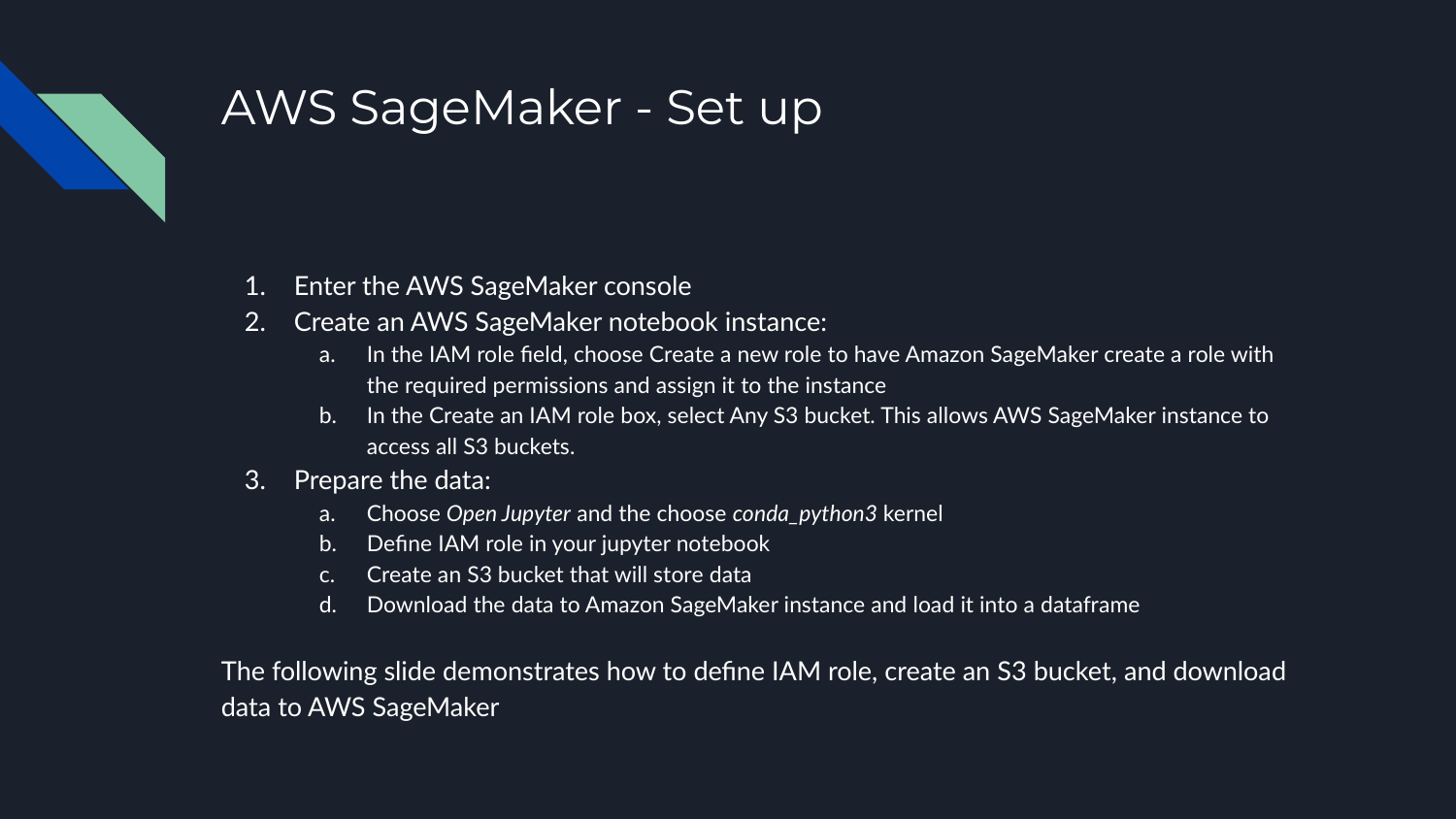

# AWS SageMaker - Set up
Enter the AWS SageMaker console
Create an AWS SageMaker notebook instance:
In the IAM role field, choose Create a new role to have Amazon SageMaker create a role with the required permissions and assign it to the instance
In the Create an IAM role box, select Any S3 bucket. This allows AWS SageMaker instance to access all S3 buckets.
Prepare the data:
Choose Open Jupyter and the choose conda_python3 kernel
Define IAM role in your jupyter notebook
Create an S3 bucket that will store data
Download the data to Amazon SageMaker instance and load it into a dataframe
The following slide demonstrates how to define IAM role, create an S3 bucket, and download data to AWS SageMaker